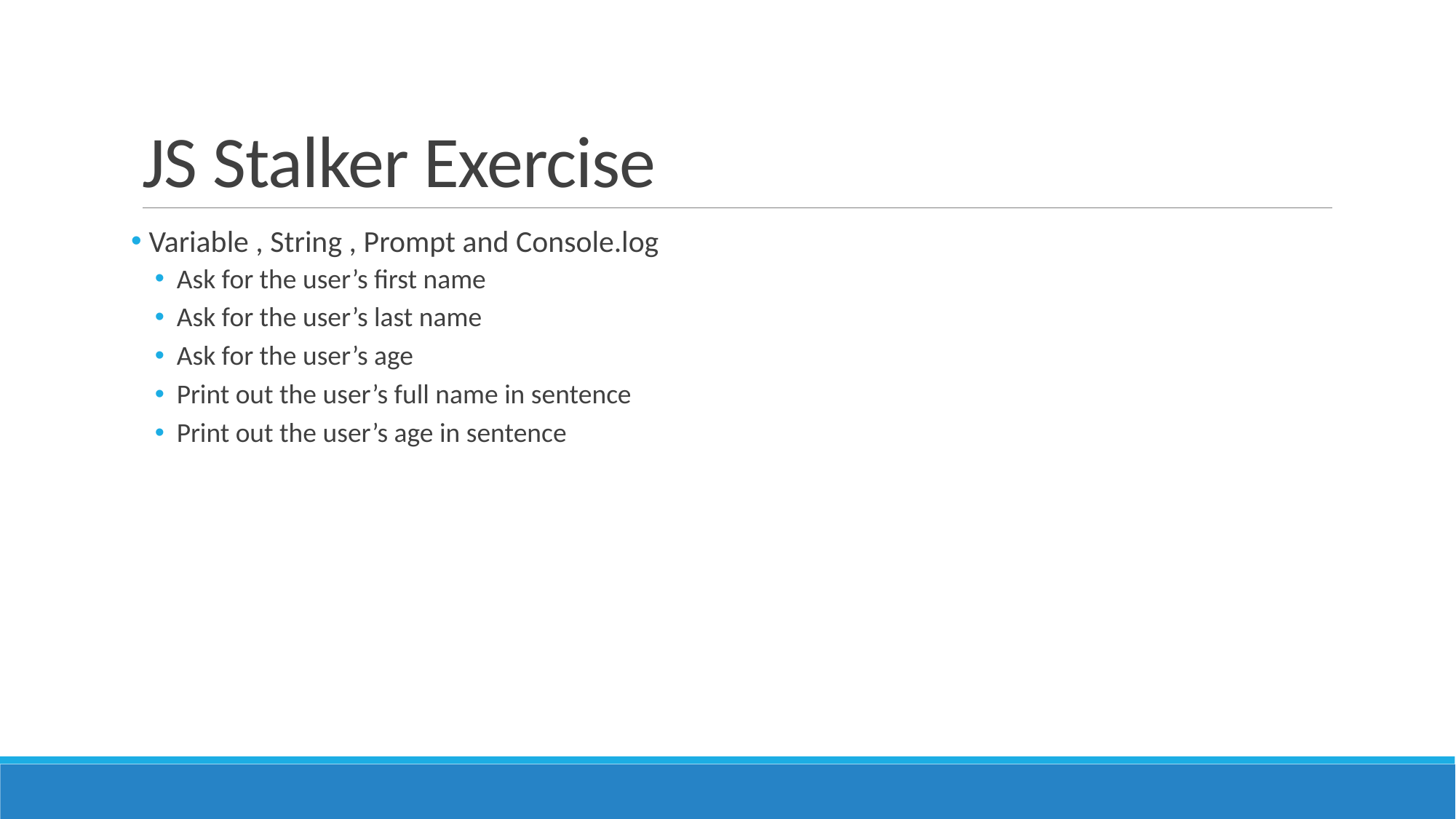

# JS Stalker Exercise
 Variable , String , Prompt and Console.log
Ask for the user’s first name
Ask for the user’s last name
Ask for the user’s age
Print out the user’s full name in sentence
Print out the user’s age in sentence